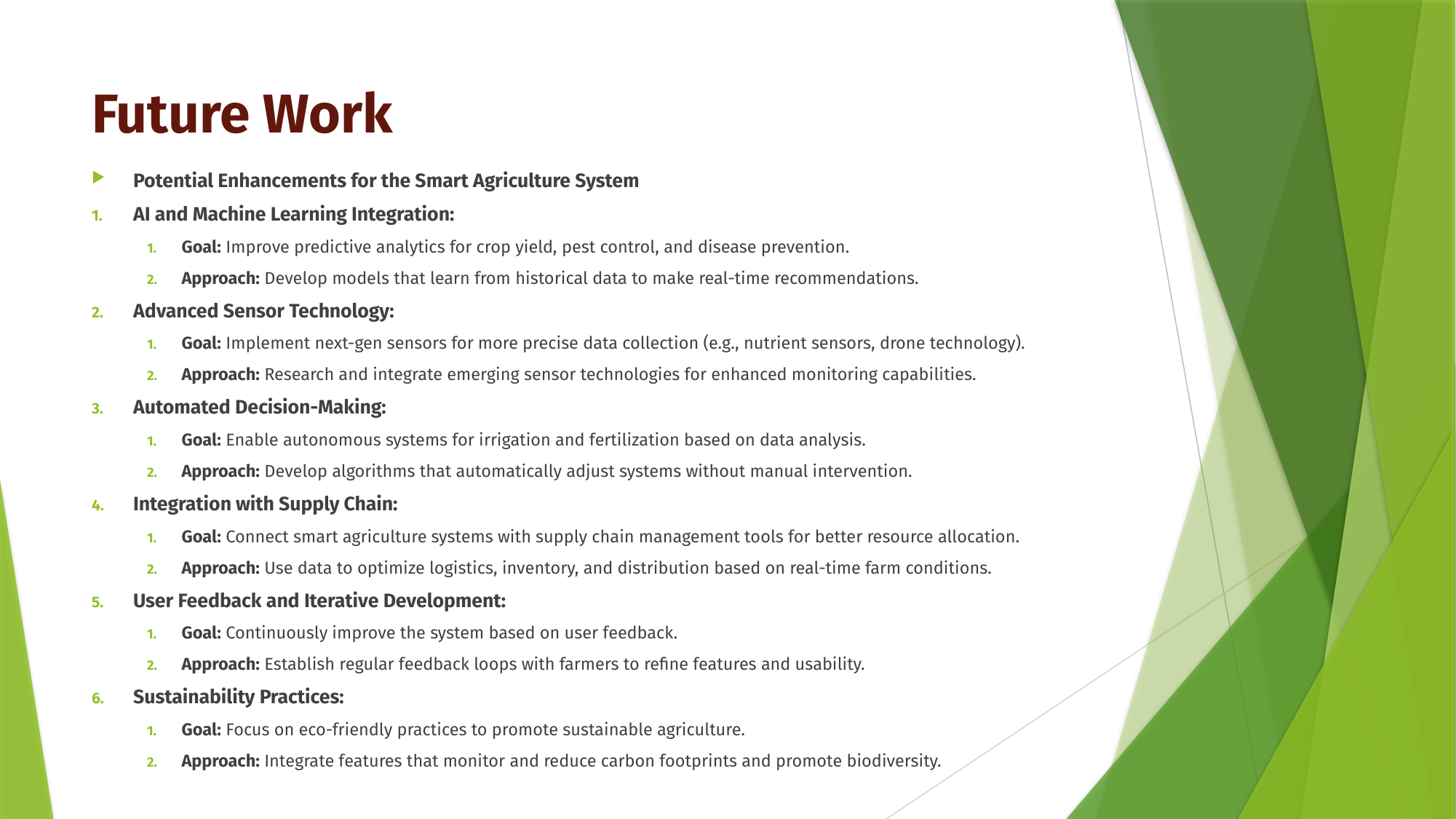

# Future Work
Potential Enhancements for the Smart Agriculture System
AI and Machine Learning Integration:
Goal: Improve predictive analytics for crop yield, pest control, and disease prevention.
Approach: Develop models that learn from historical data to make real-time recommendations.
Advanced Sensor Technology:
Goal: Implement next-gen sensors for more precise data collection (e.g., nutrient sensors, drone technology).
Approach: Research and integrate emerging sensor technologies for enhanced monitoring capabilities.
Automated Decision-Making:
Goal: Enable autonomous systems for irrigation and fertilization based on data analysis.
Approach: Develop algorithms that automatically adjust systems without manual intervention.
Integration with Supply Chain:
Goal: Connect smart agriculture systems with supply chain management tools for better resource allocation.
Approach: Use data to optimize logistics, inventory, and distribution based on real-time farm conditions.
User Feedback and Iterative Development:
Goal: Continuously improve the system based on user feedback.
Approach: Establish regular feedback loops with farmers to refine features and usability.
Sustainability Practices:
Goal: Focus on eco-friendly practices to promote sustainable agriculture.
Approach: Integrate features that monitor and reduce carbon footprints and promote biodiversity.